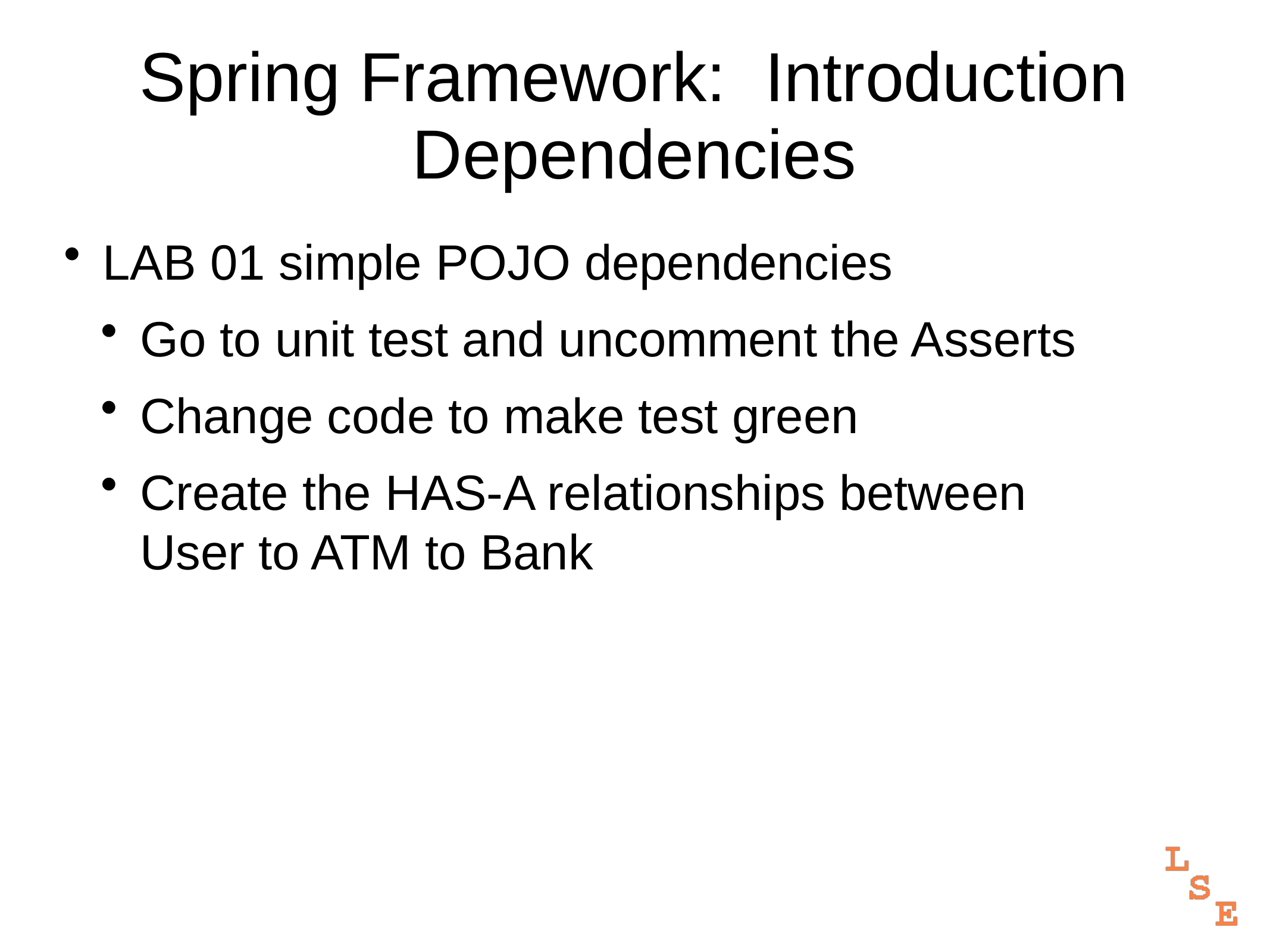

# Spring Framework:  Introduction Dependencies
LAB 01 simple POJO dependencies
Go to unit test and uncomment the Asserts
Change code to make test green
Create the HAS-A relationships between
User to ATM to Bank
9